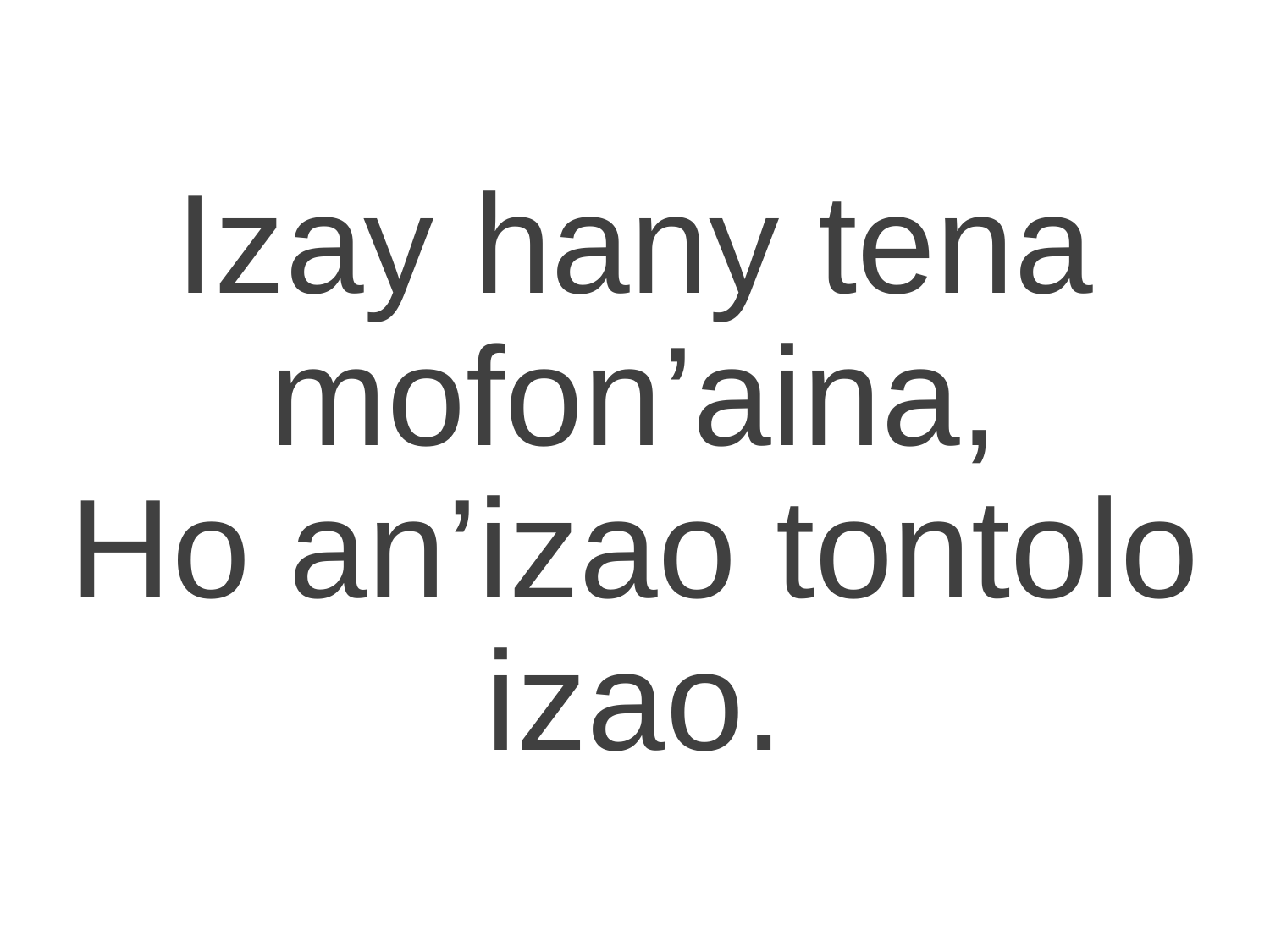

Izay hany tena mofon’aina,
Ho an’izao tontolo izao.